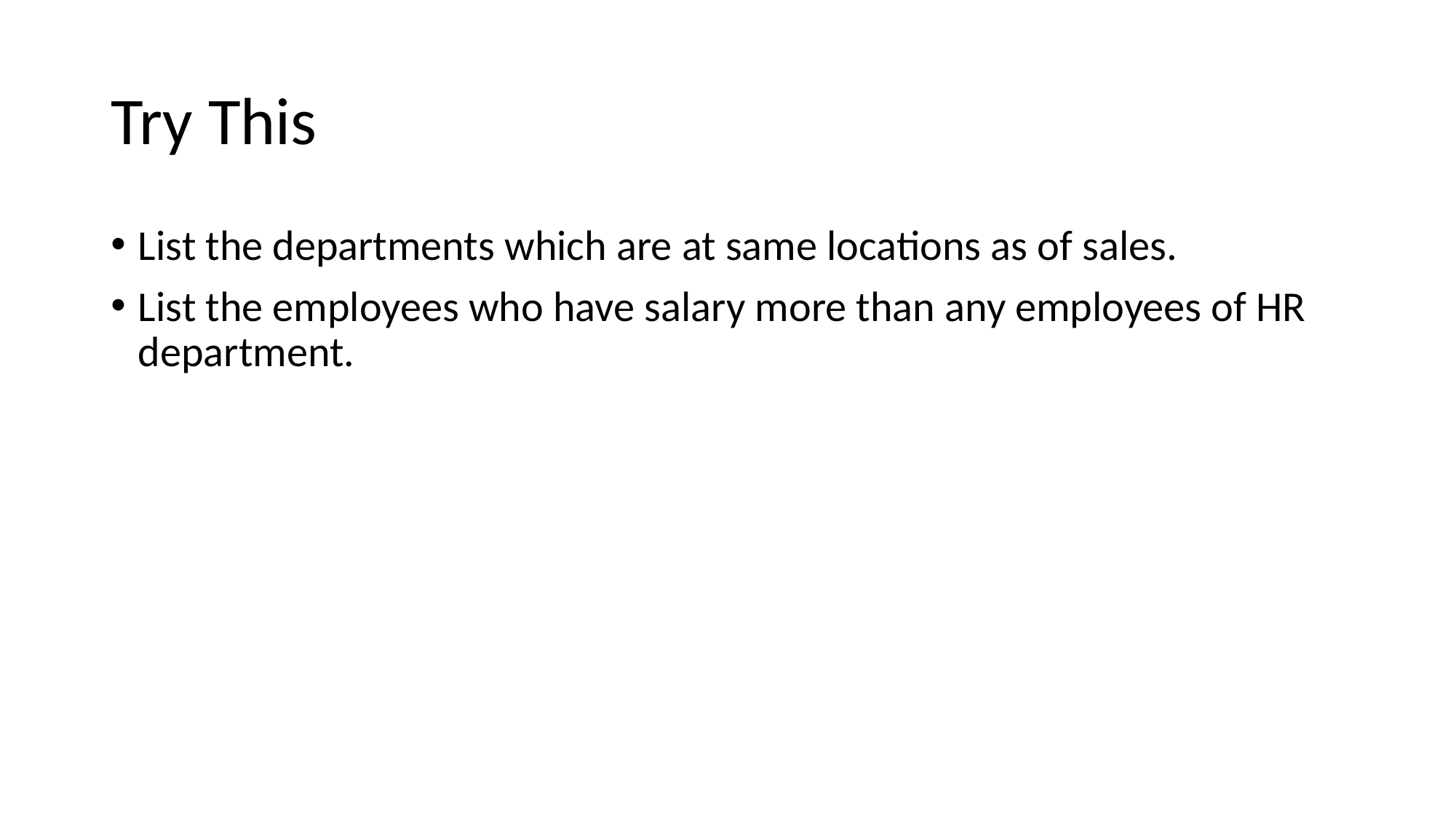

# Try This
List the departments which are at same locations as of sales.
List the employees who have salary more than any employees of HR department.